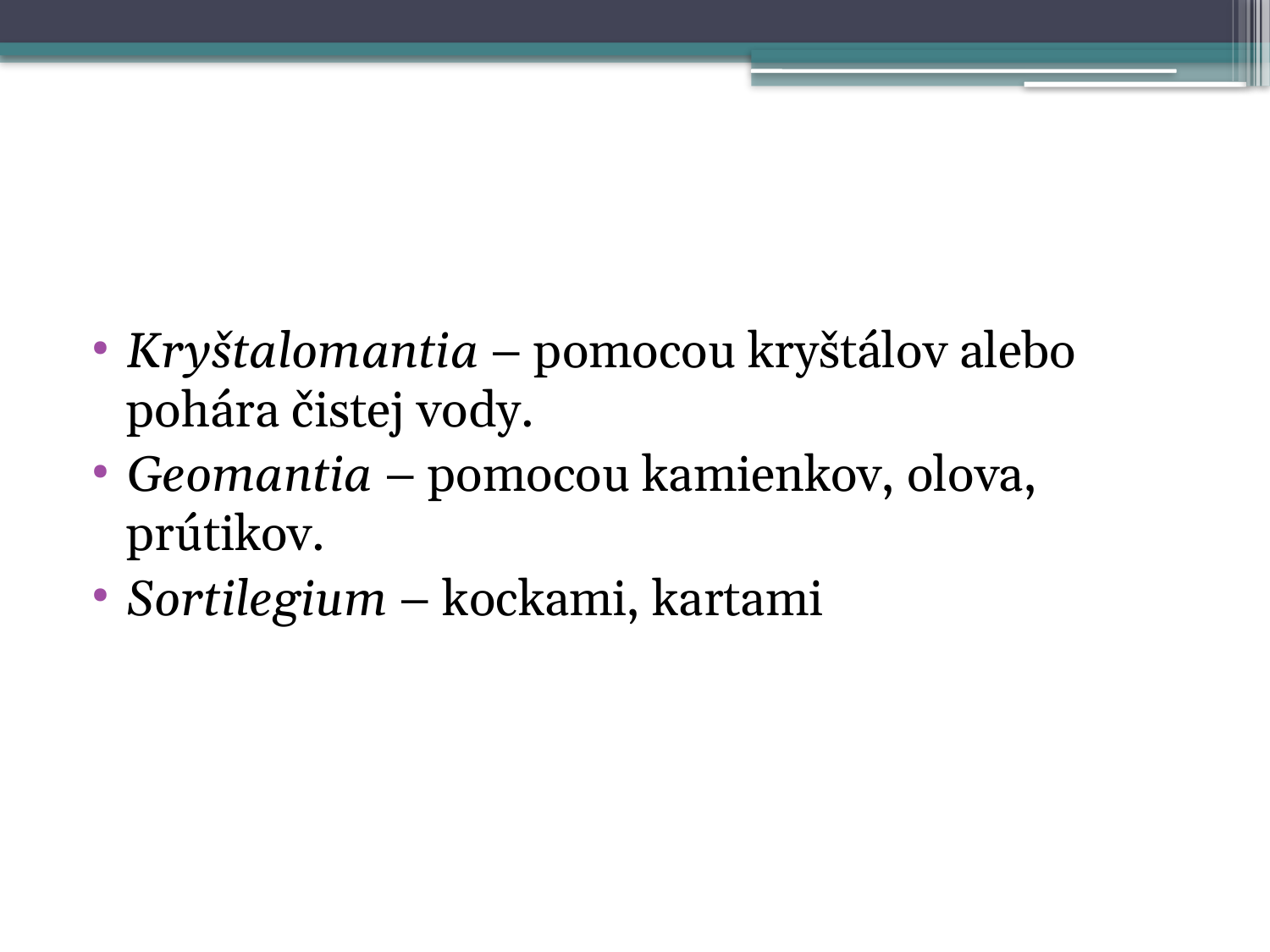

#
Kryštalomantia – pomocou kryštálov alebo pohára čistej vody.
Geomantia – pomocou kamienkov, olova, prútikov.
Sortilegium – kockami, kartami